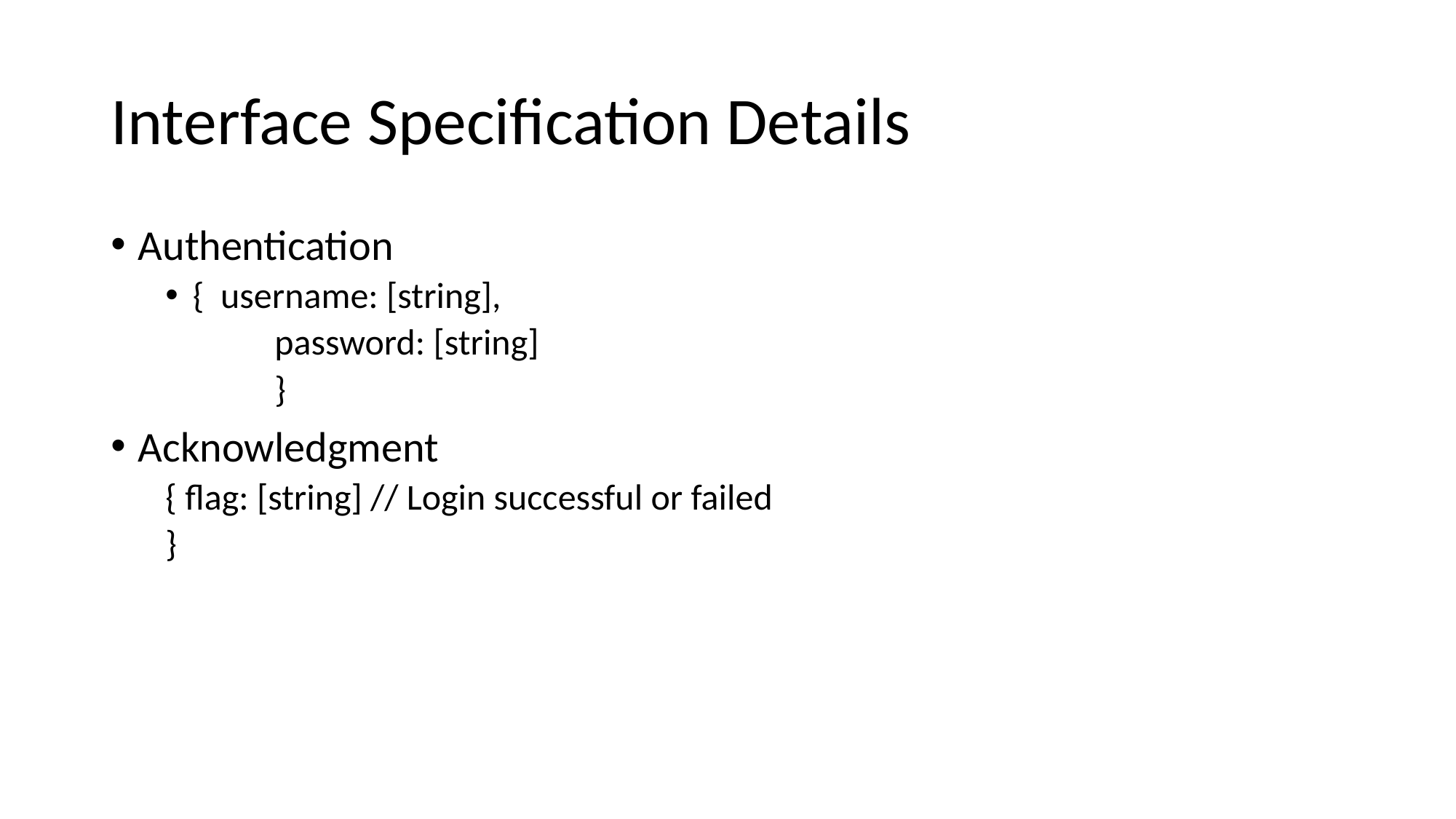

# Interface Specification Details
Authentication
{  username: [string],
	password: [string]
	}
Acknowledgment
{ flag: [string] // Login successful or failed
}